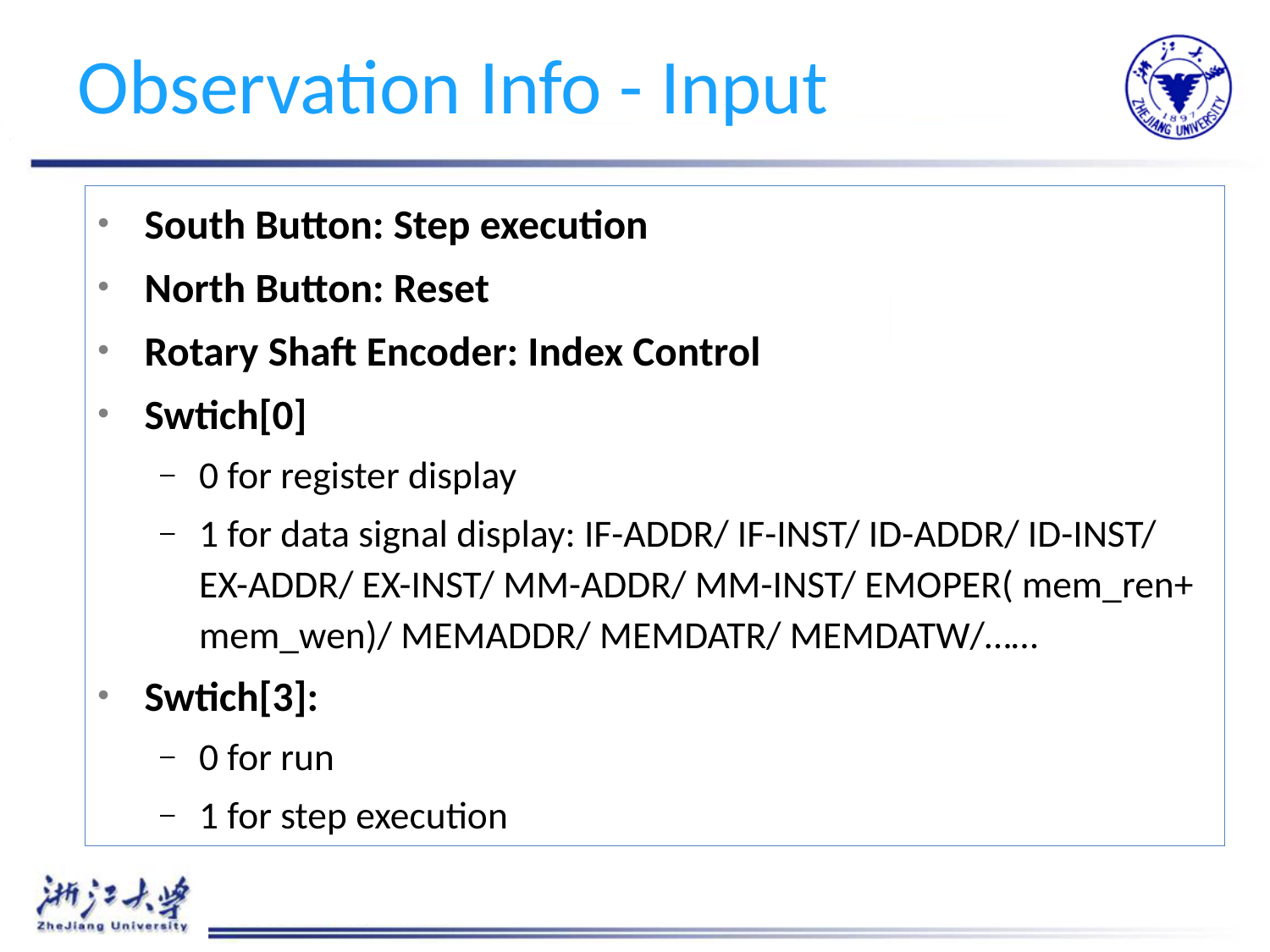

# Observation Info - Input
South Button: Step execution
North Button: Reset
Rotary Shaft Encoder: Index Control
Swtich[0]
0 for register display
1 for data signal display: IF-ADDR/ IF-INST/ ID-ADDR/ ID-INST/ EX-ADDR/ EX-INST/ MM-ADDR/ MM-INST/ EMOPER( mem_ren+ mem_wen)/ MEMADDR/ MEMDATR/ MEMDATW/……
Swtich[3]:
0 for run
1 for step execution